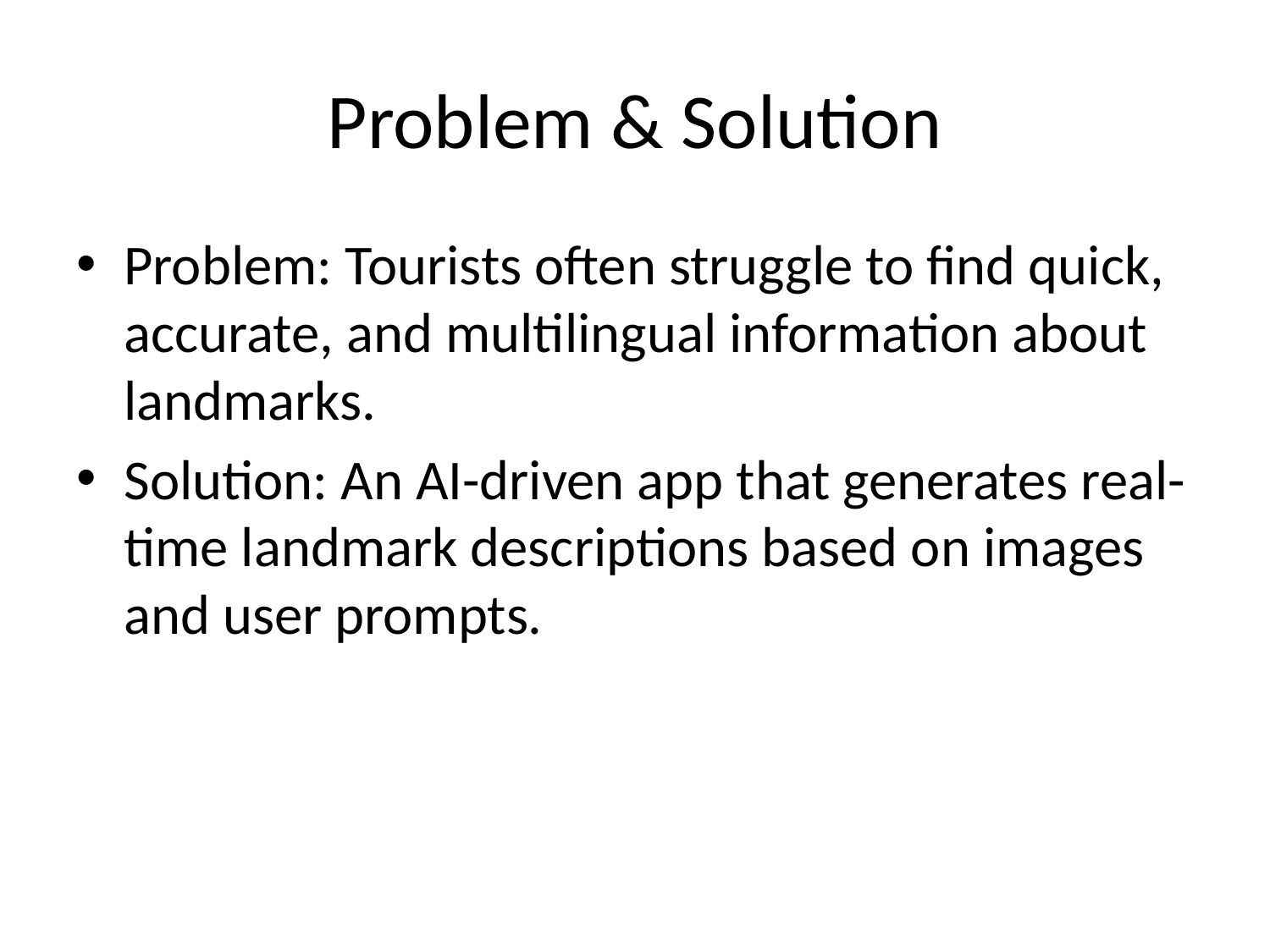

# Problem & Solution
Problem: Tourists often struggle to find quick, accurate, and multilingual information about landmarks.
Solution: An AI-driven app that generates real-time landmark descriptions based on images and user prompts.